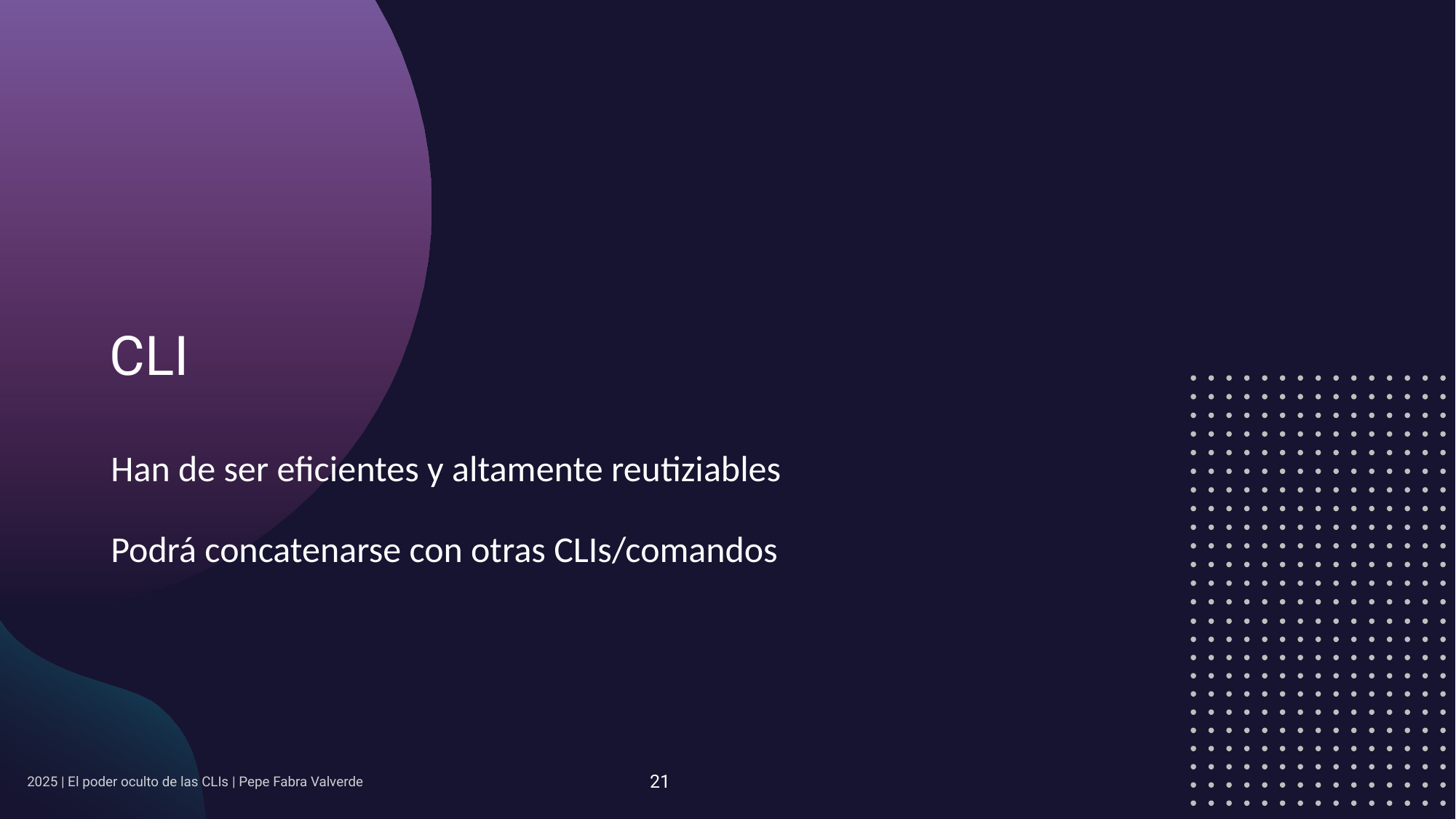

# CLI
Han de ser eficientes y altamente reutiziables
Podrá concatenarse con otras CLIs/comandos
2025 | El poder oculto de las CLIs | Pepe Fabra Valverde